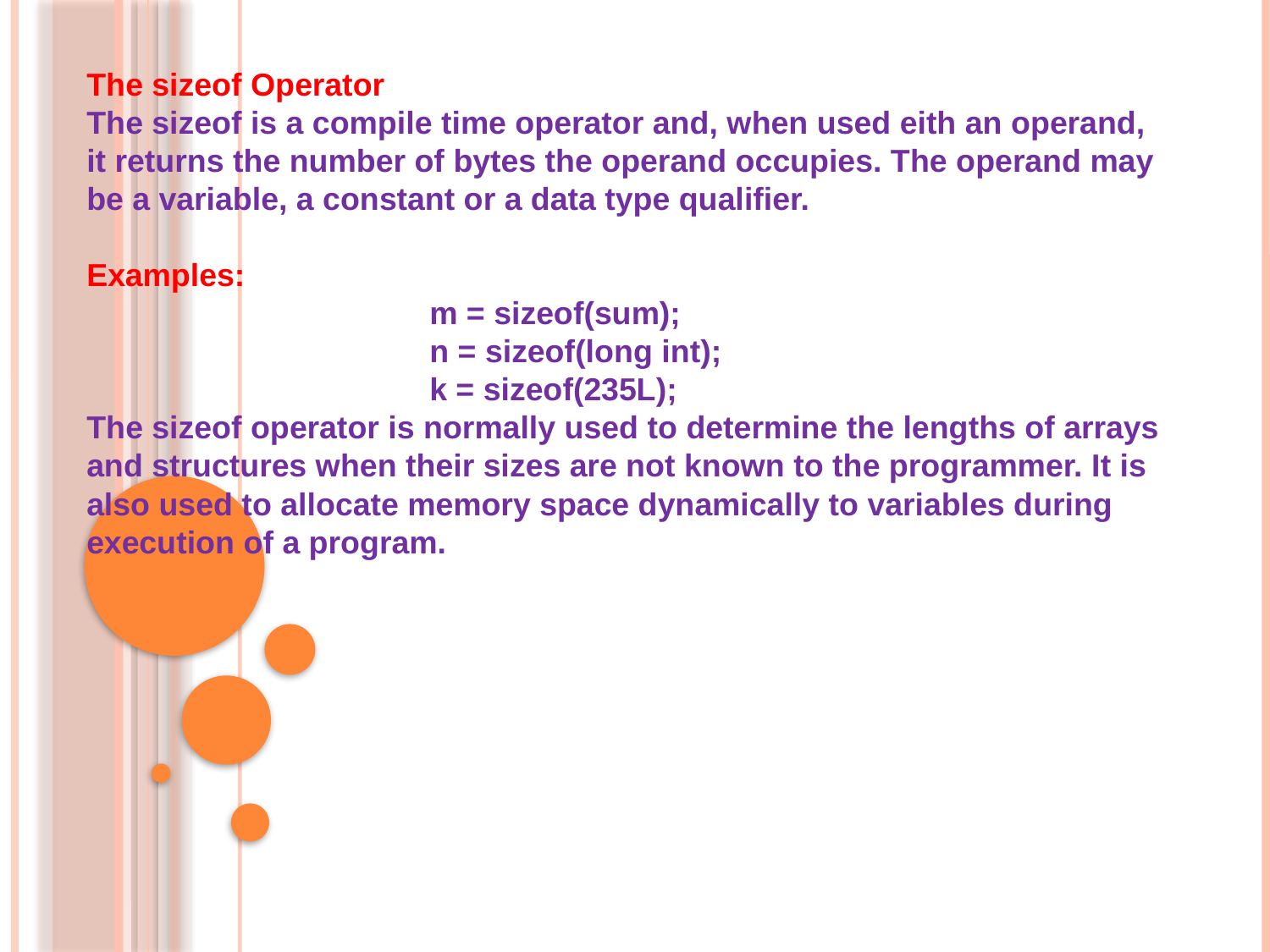

# The sizeof Operator The sizeof is a compile time operator and, when used eith an operand, it returns the number of bytes the operand occupies. The operand may be a variable, a constant or a data type qualifier. Examples: m = sizeof(sum); n = sizeof(long int); k = sizeof(235L); The sizeof operator is normally used to determine the lengths of arrays and structures when their sizes are not known to the programmer. It is also used to allocate memory space dynamically to variables during execution of a program.